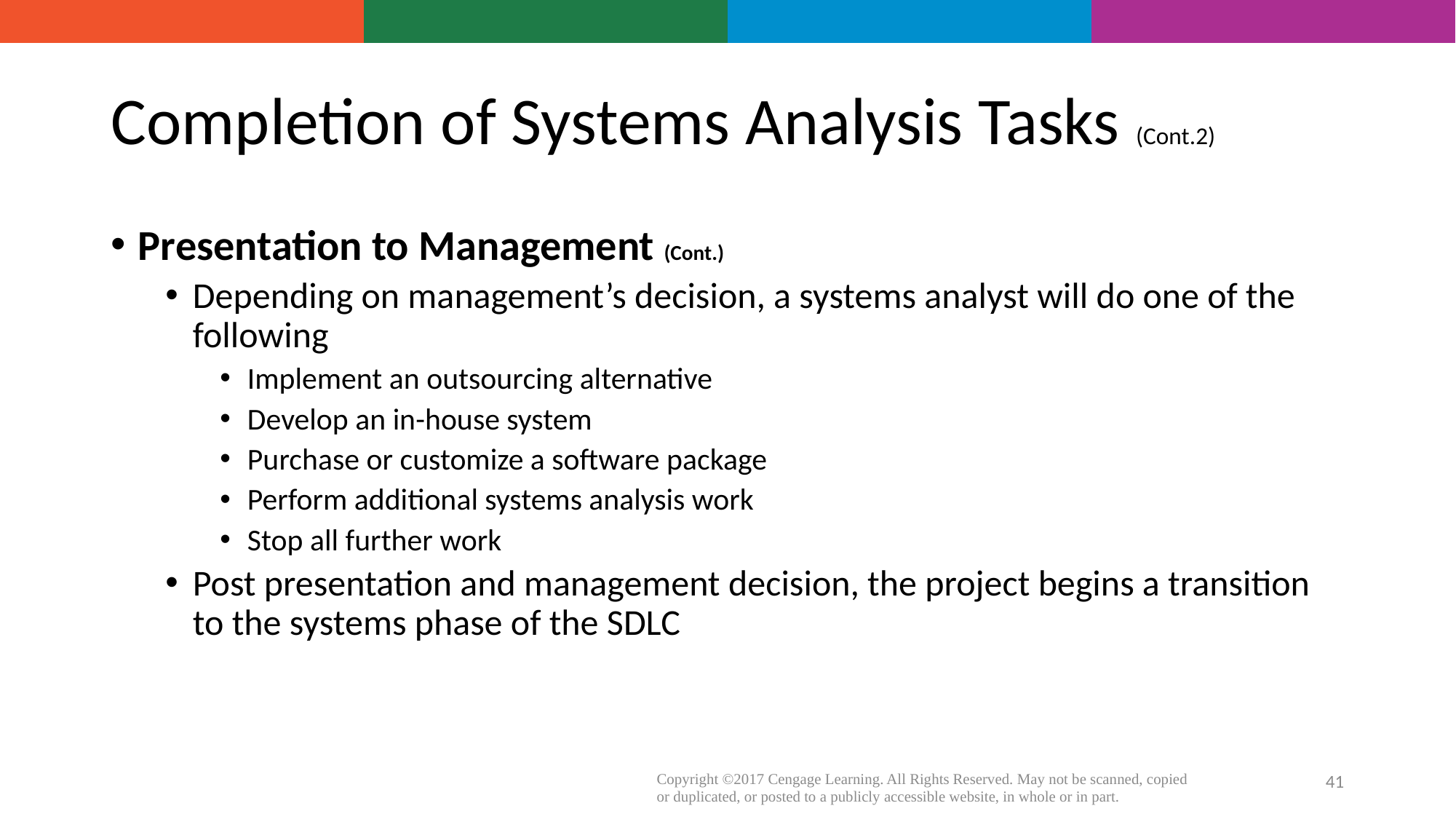

# Completion of Systems Analysis Tasks (Cont.2)
Presentation to Management (Cont.)
Depending on management’s decision, a systems analyst will do one of the following
Implement an outsourcing alternative
Develop an in-house system
Purchase or customize a software package
Perform additional systems analysis work
Stop all further work
Post presentation and management decision, the project begins a transition to the systems phase of the SDLC
41
Copyright ©2017 Cengage Learning. All Rights Reserved. May not be scanned, copied or duplicated, or posted to a publicly accessible website, in whole or in part.